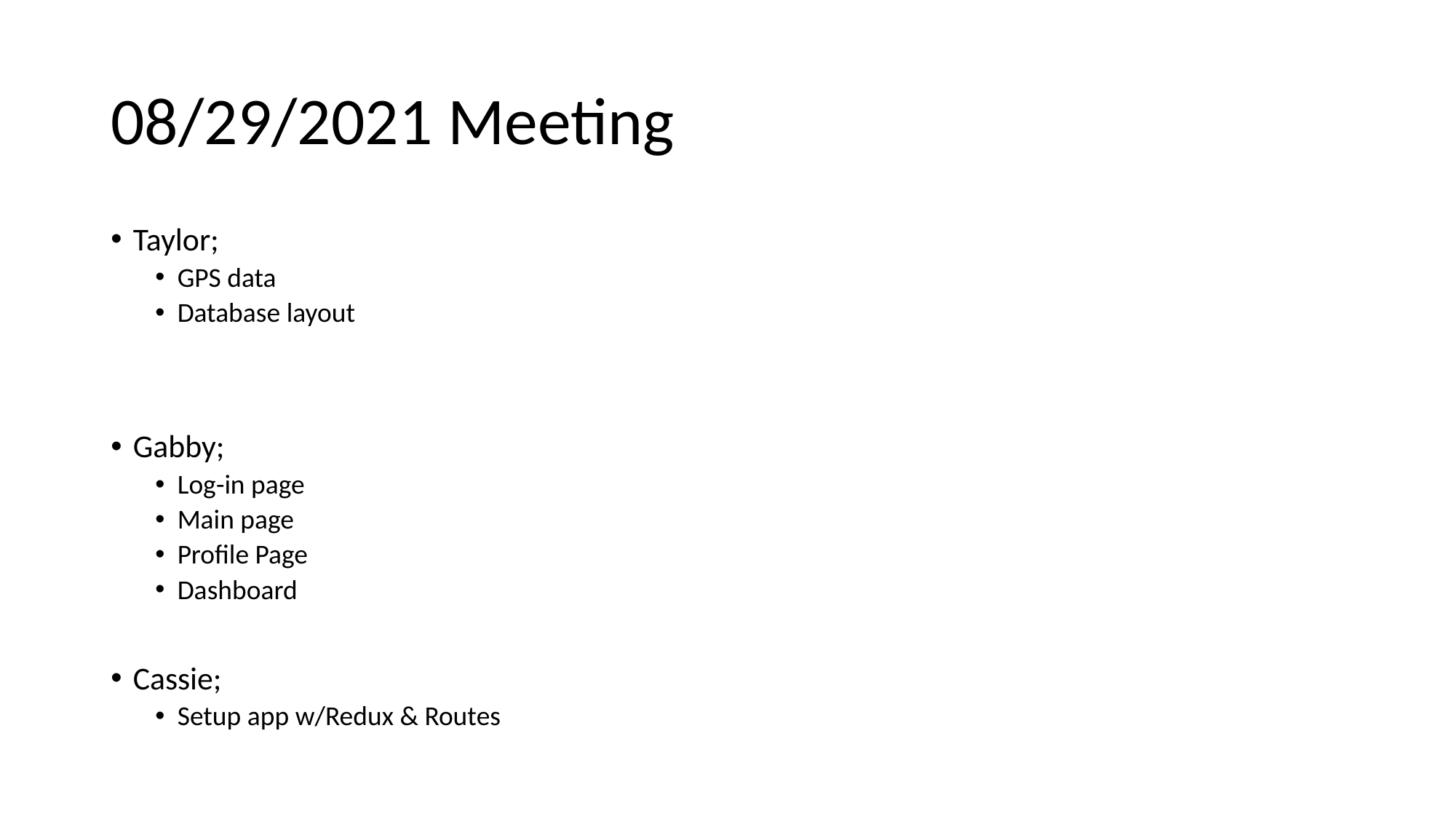

# 08/29/2021 Meeting
Taylor;
GPS data
Database layout

Gabby;
Log-in page
Main page
Profile Page
Dashboard

Cassie;
Setup app w/Redux & Routes